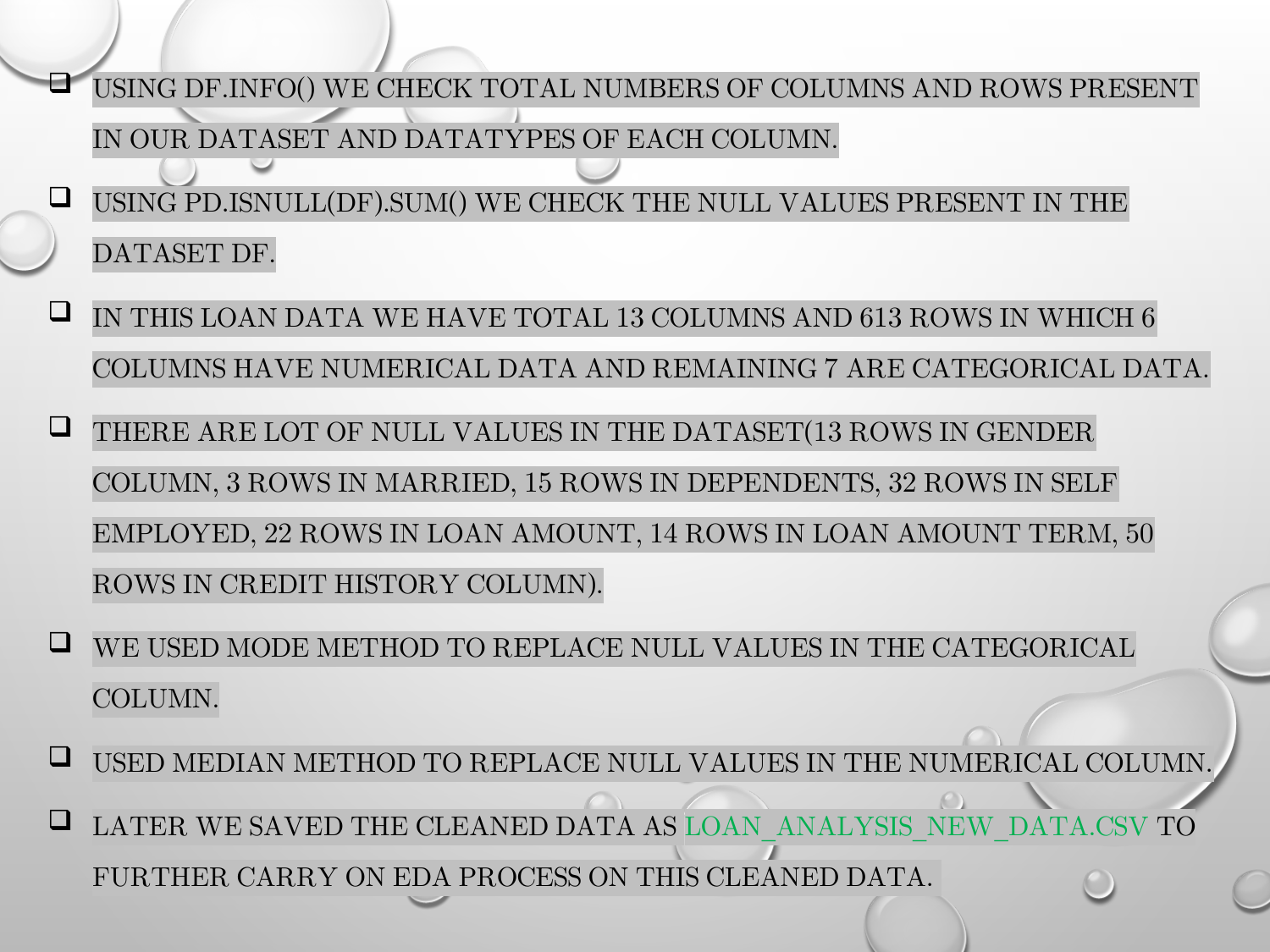

Using df.info() we check total numbers of columns and rows present in our dataset and datatypes of each column.
Using pd.isnull(df).sum() we check the null values present in the dataset df.
In this loan data we have total 13 columns and 613 rows in which 6 columns have numerical data and remaining 7 are categorical data.
There are lot of null values in the dataset(13 rows in gender column, 3 rows in married, 15 rows in dependents, 32 rows in self employed, 22 rows in loan amount, 14 rows in loan amount term, 50 rows in credit history column).
We used mode method to replace null values in the categorical column.
used median method to replace null values in the numerical column.
Later we saved the cleaned data as LOAN_ANALYSIS_NEW_DATA.CSV to further carry on EDA process on this cleaned data.